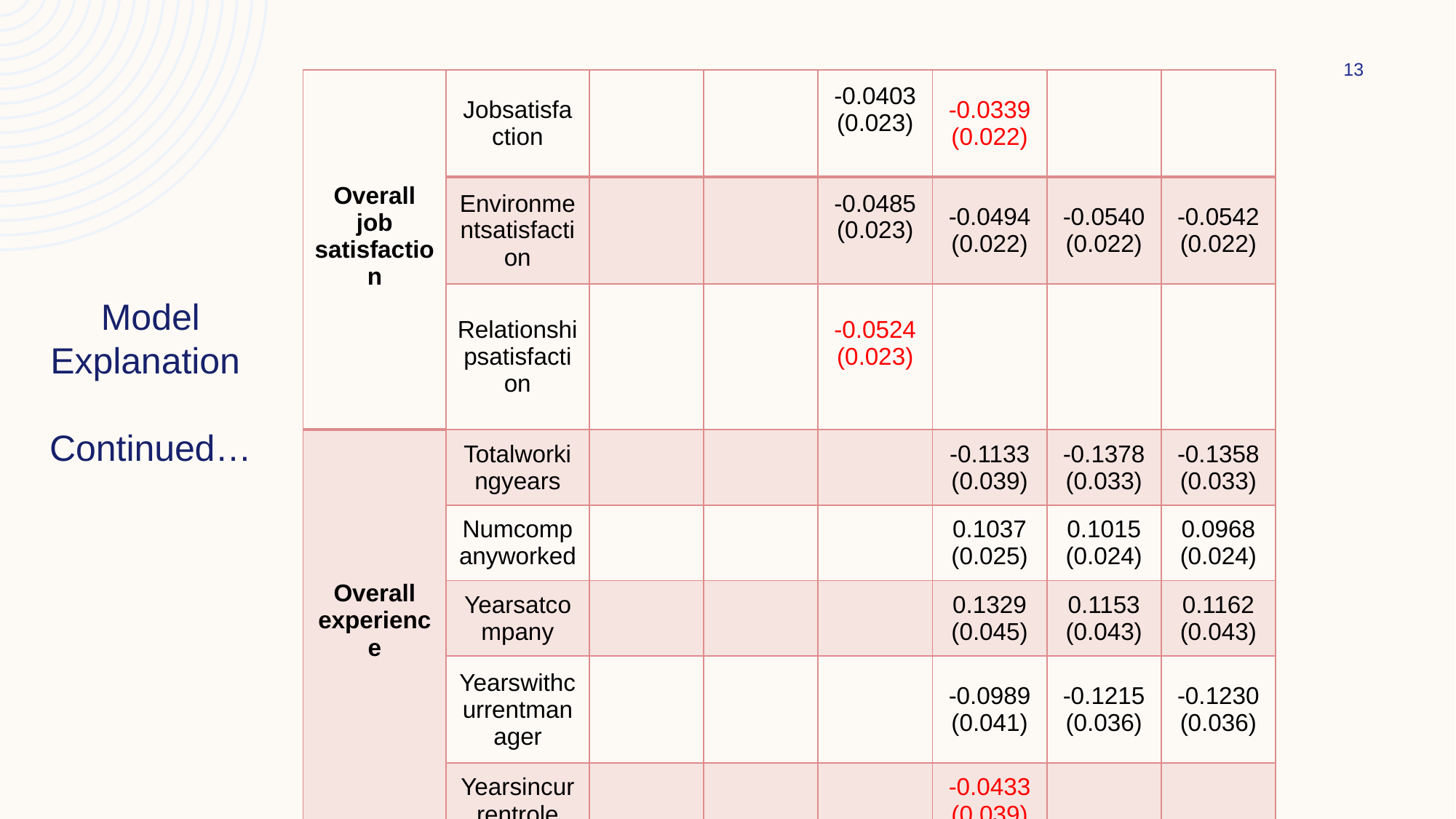

13
| Overall job satisfaction | Jobsatisfaction |  |  | -0.0403 (0.023) | -0.0339 (0.022) |  |  |
| --- | --- | --- | --- | --- | --- | --- | --- |
|  | Environmentsatisfaction |  |  | -0.0485 (0.023) | -0.0494 (0.022) | -0.0540 (0.022) | -0.0542 (0.022) |
|  | Relationshipsatisfaction |  |  | -0.0524 (0.023) |  |  |  |
| Overall experience | Totalworkingyears |  |  |  | -0.1133 (0.039) | -0.1378 (0.033) | -0.1358 (0.033) |
|  | Numcompanyworked |  |  |  | 0.1037 (0.025) | 0.1015 (0.024) | 0.0968 (0.024) |
|  | Yearsatcompany |  |  |  | 0.1329 (0.045) | 0.1153 (0.043) | 0.1162 (0.043) |
|  | Yearswithcurrentmanager |  |  |  | -0.0989 (0.041) | -0.1215 (0.036) | -0.1230 (0.036) |
|  | Yearsincurrentrole |  |  |  | -0.0433 (0.039) |  |  |
Model Explanation

Continued…